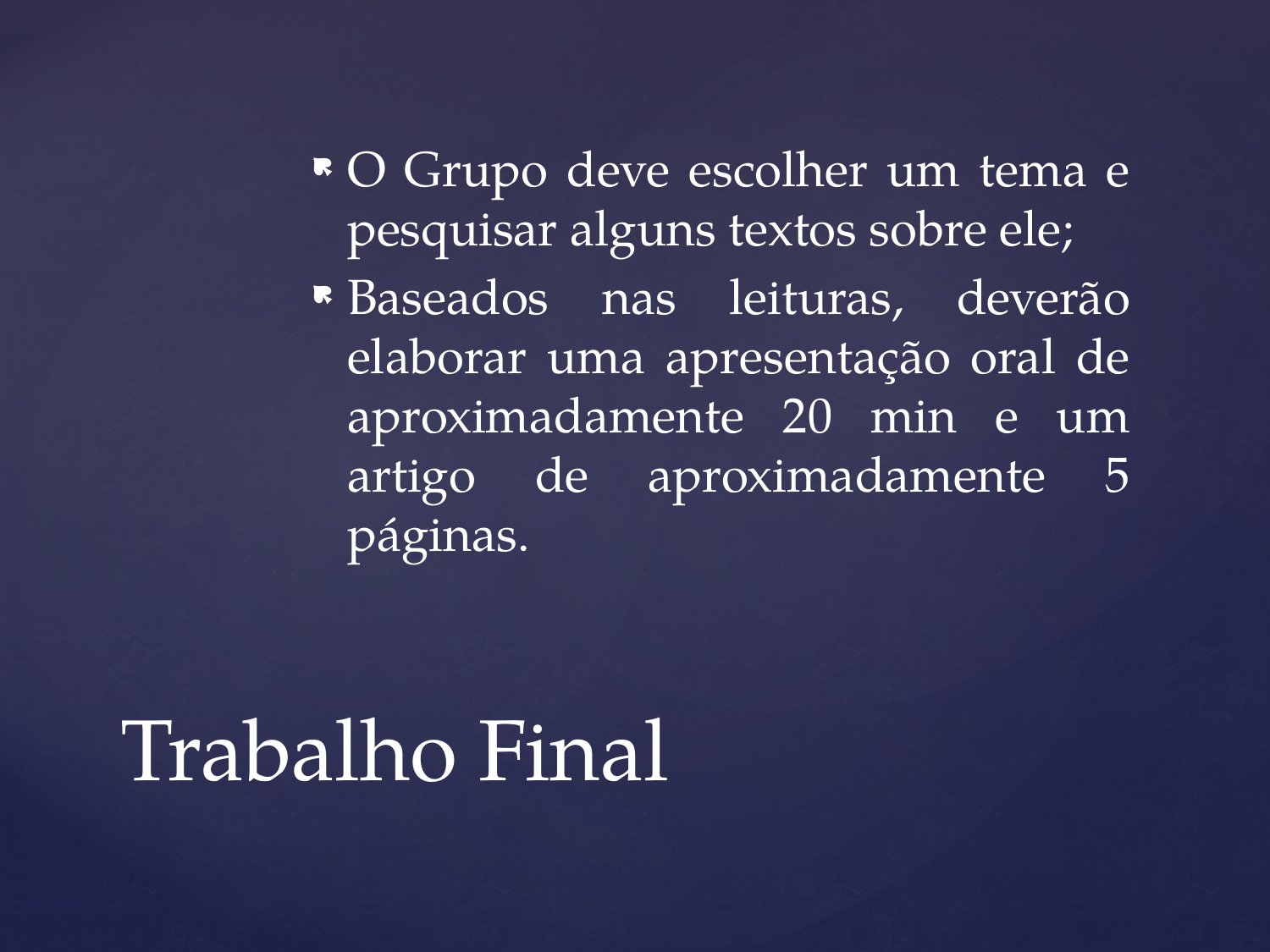

O Grupo deve escolher um tema e pesquisar alguns textos sobre ele;
Baseados nas leituras, deverão elaborar uma apresentação oral de aproximadamente 20 min e um artigo de aproximadamente 5 páginas.
# Trabalho Final